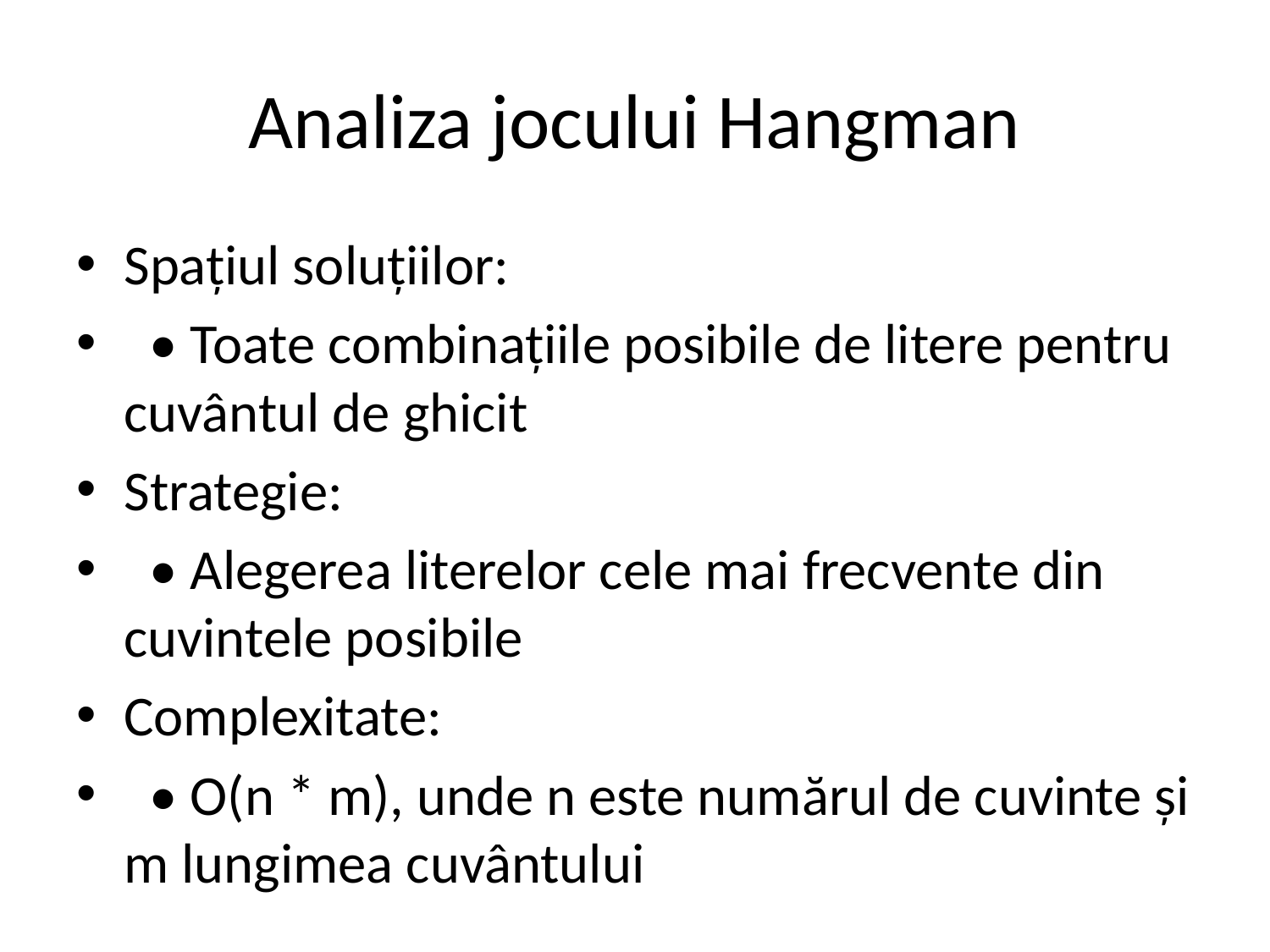

# Analiza jocului Hangman
Spațiul soluțiilor:
  • Toate combinațiile posibile de litere pentru cuvântul de ghicit
Strategie:
  • Alegerea literelor cele mai frecvente din cuvintele posibile
Complexitate:
  • O(n * m), unde n este numărul de cuvinte și m lungimea cuvântului